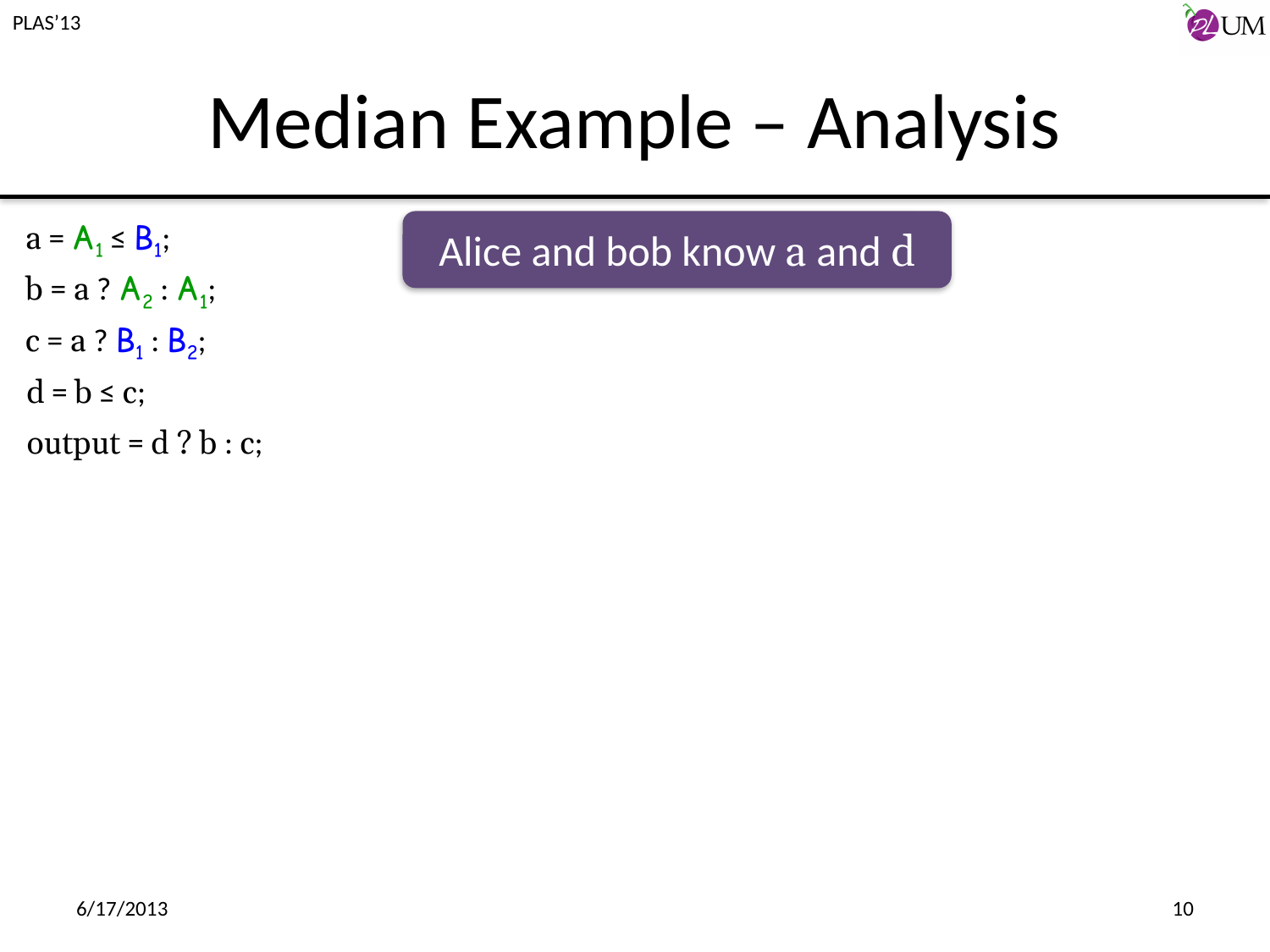

# Median Example – Analysis
a = A1 ≤ B1;
Alice and bob know a and d
b = a ? A2 : A1;
c = a ? B1 : B2;
d = b ≤ c;
output = d ? b : c;
6/17/2013
10